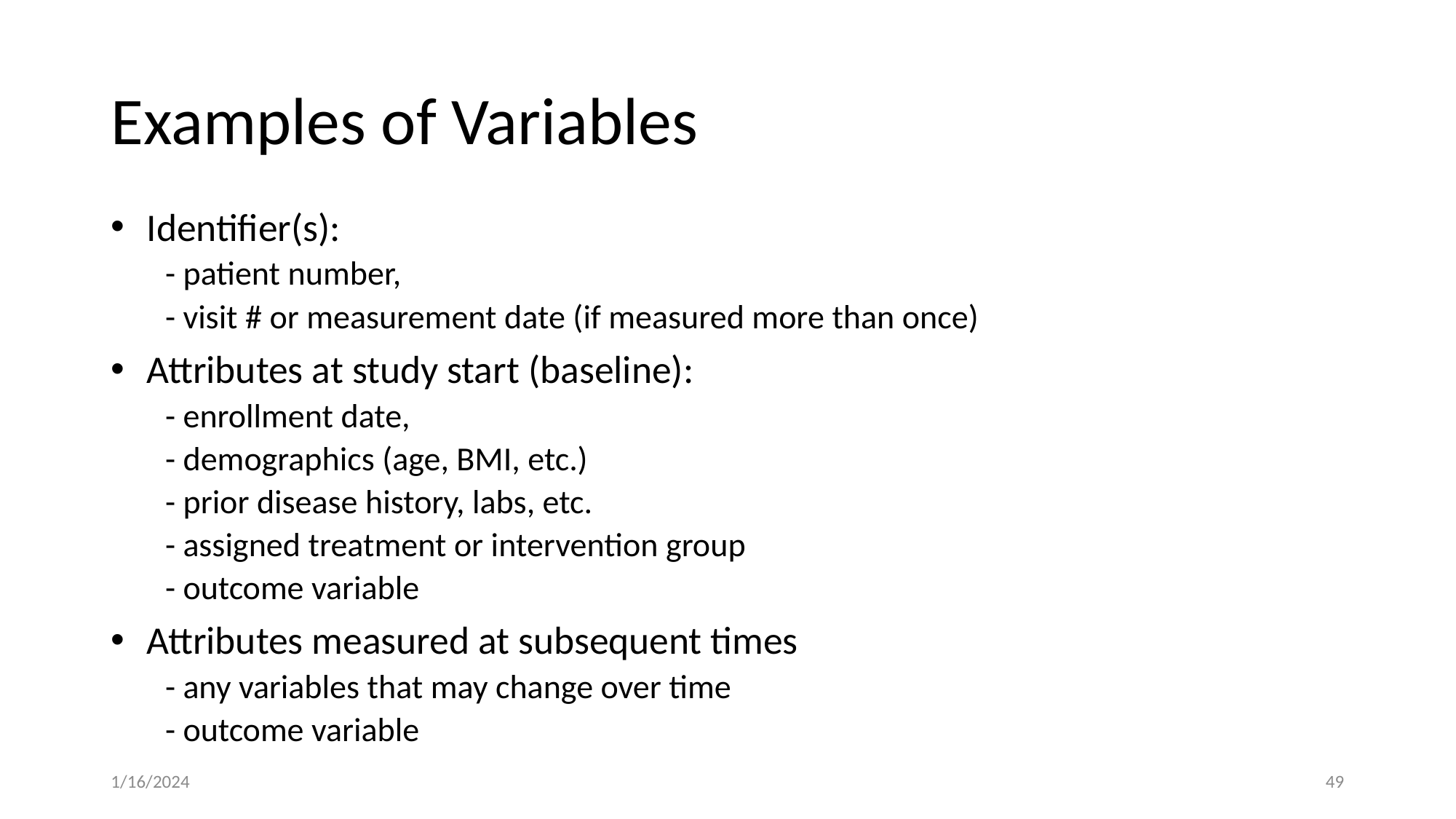

# Examples of Variables
 Identifier(s):
- patient number,
- visit # or measurement date (if measured more than once)
 Attributes at study start (baseline):
- enrollment date,
- demographics (age, BMI, etc.)
- prior disease history, labs, etc.
- assigned treatment or intervention group
- outcome variable
 Attributes measured at subsequent times
- any variables that may change over time
- outcome variable

1/16/2024
49